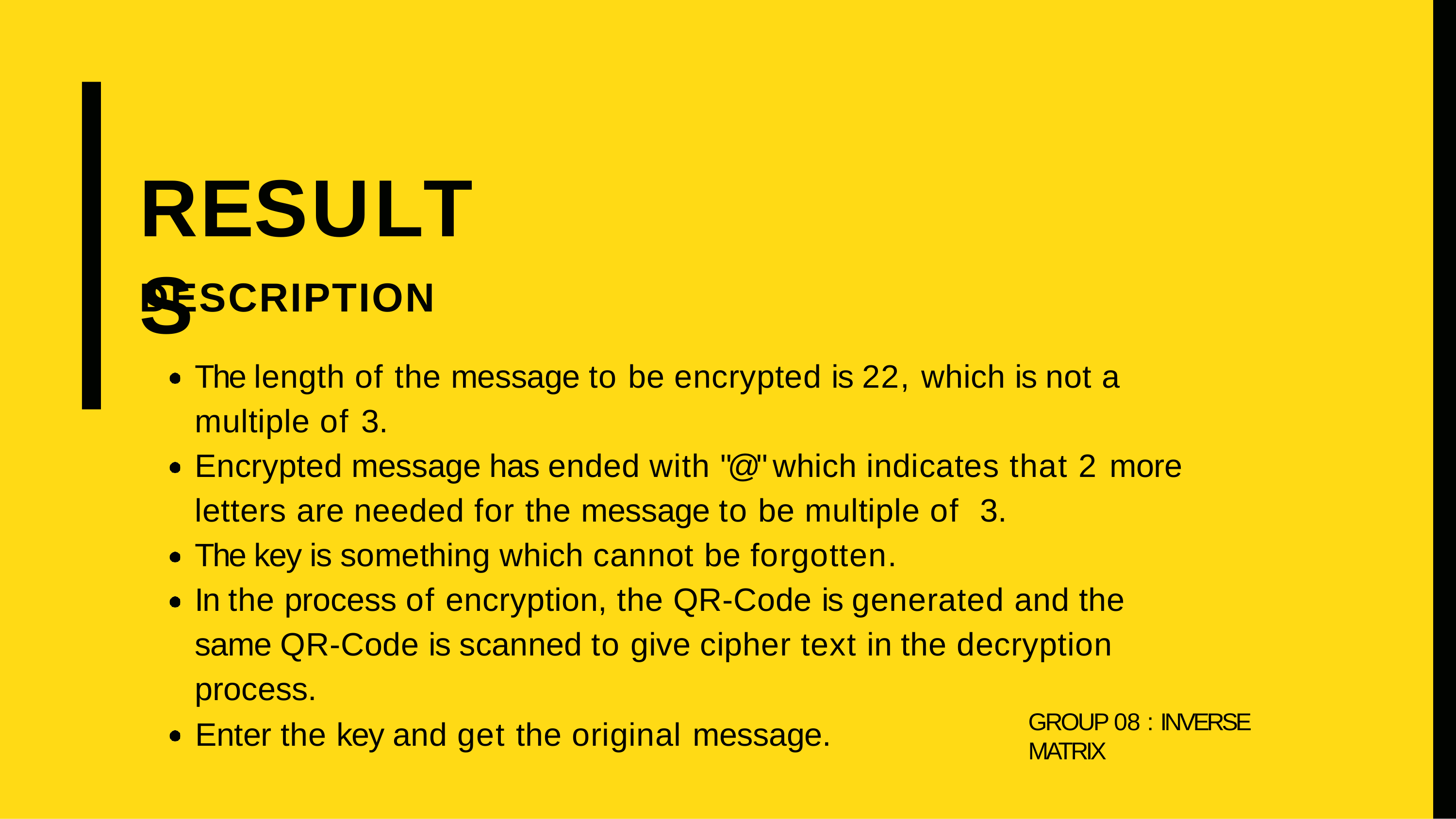

# RESULTS
DESCRIPTION
The length of the message to be encrypted is 22, which is not a  multiple of 3.
Encrypted message has ended with "@" which indicates that 2 more  letters are needed for the message to be multiple of 3.
The key is something which cannot be forgotten.
In the process of encryption, the QR-Code is generated and the  same QR-Code is scanned to give cipher text in the decryption  process.

GROUP 08 : INVERSE MATRIX
Enter the key and get the original message.